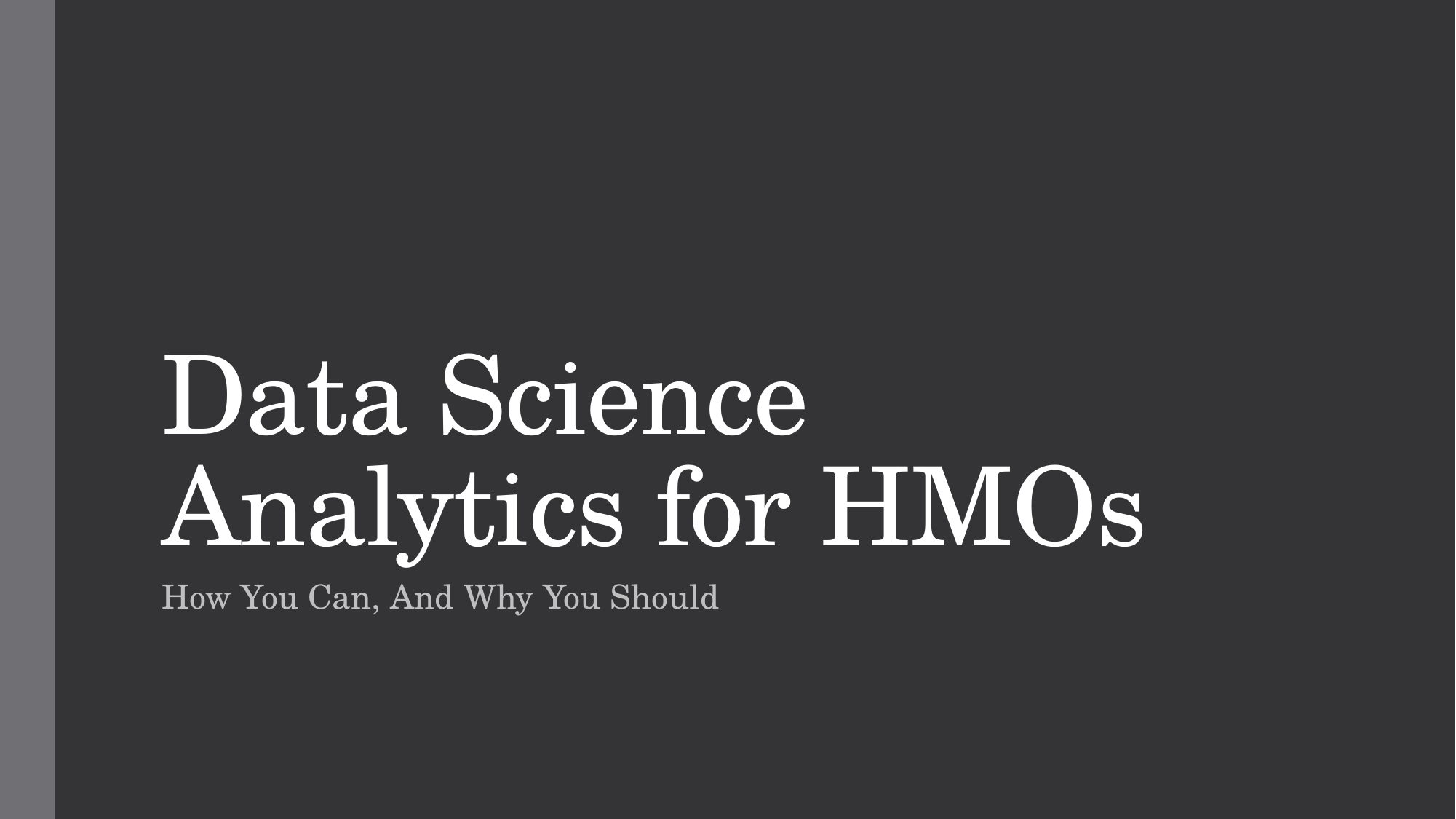

# Data Science Analytics for HMOs
How You Can, And Why You Should